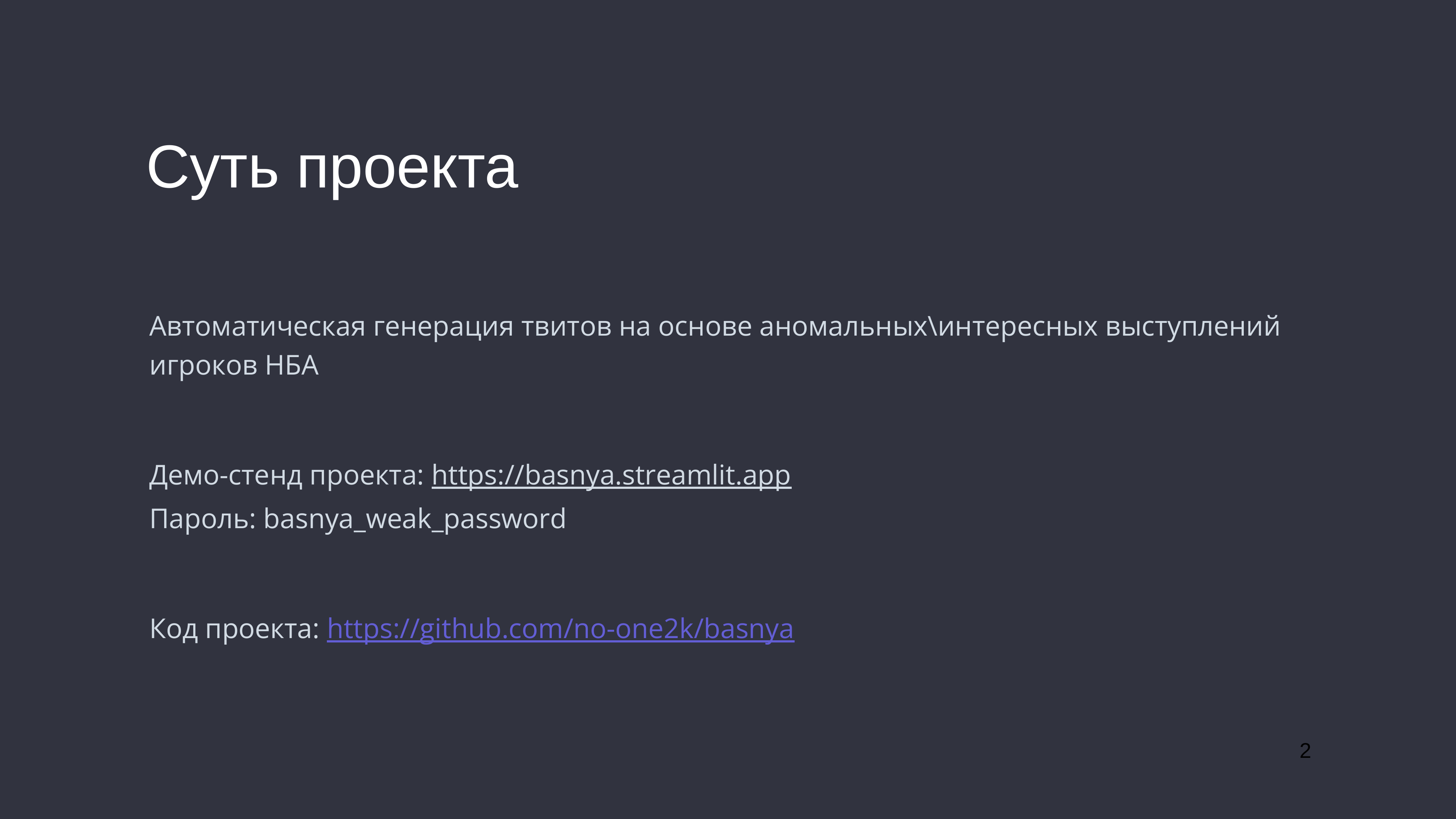

Суть проекта
Автоматическая генерация твитов на основе аномальных\интересных выступлений игроков НБА

Демо-стенд проекта: https://basnya.streamlit.app
Пароль: basnya_weak_password

Код проекта: https://github.com/no-one2k/basnya
2